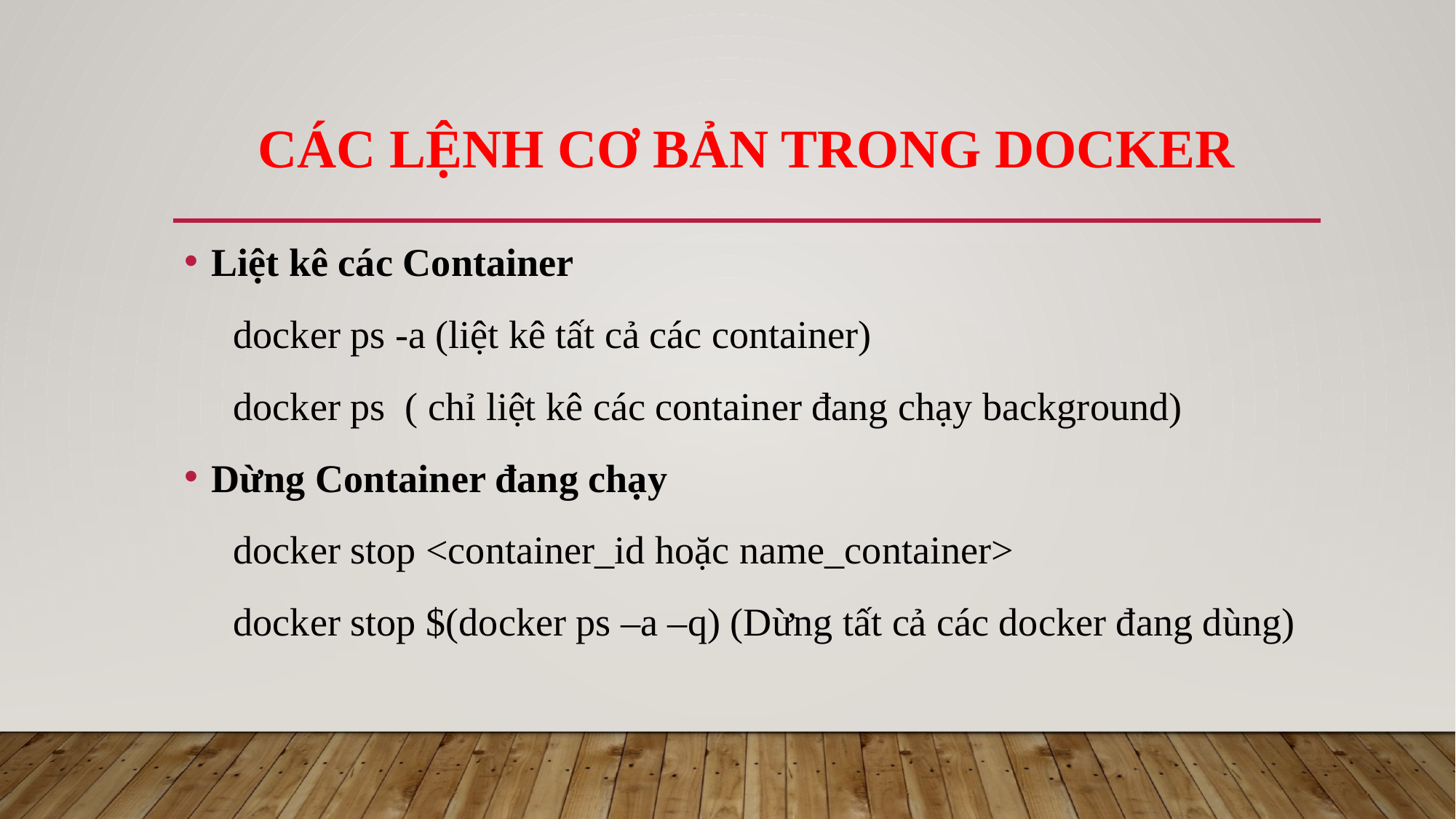

Các lệnh cơ bản trong Docker
Liệt kê các Container
     docker ps -a (liệt kê tất cả các container)
     docker ps  ( chỉ liệt kê các container đang chạy background)
Dừng Container đang chạy
     docker stop <container_id hoặc name_container>
     docker stop $(docker ps –a –q) (Dừng tất cả các docker đang dùng)